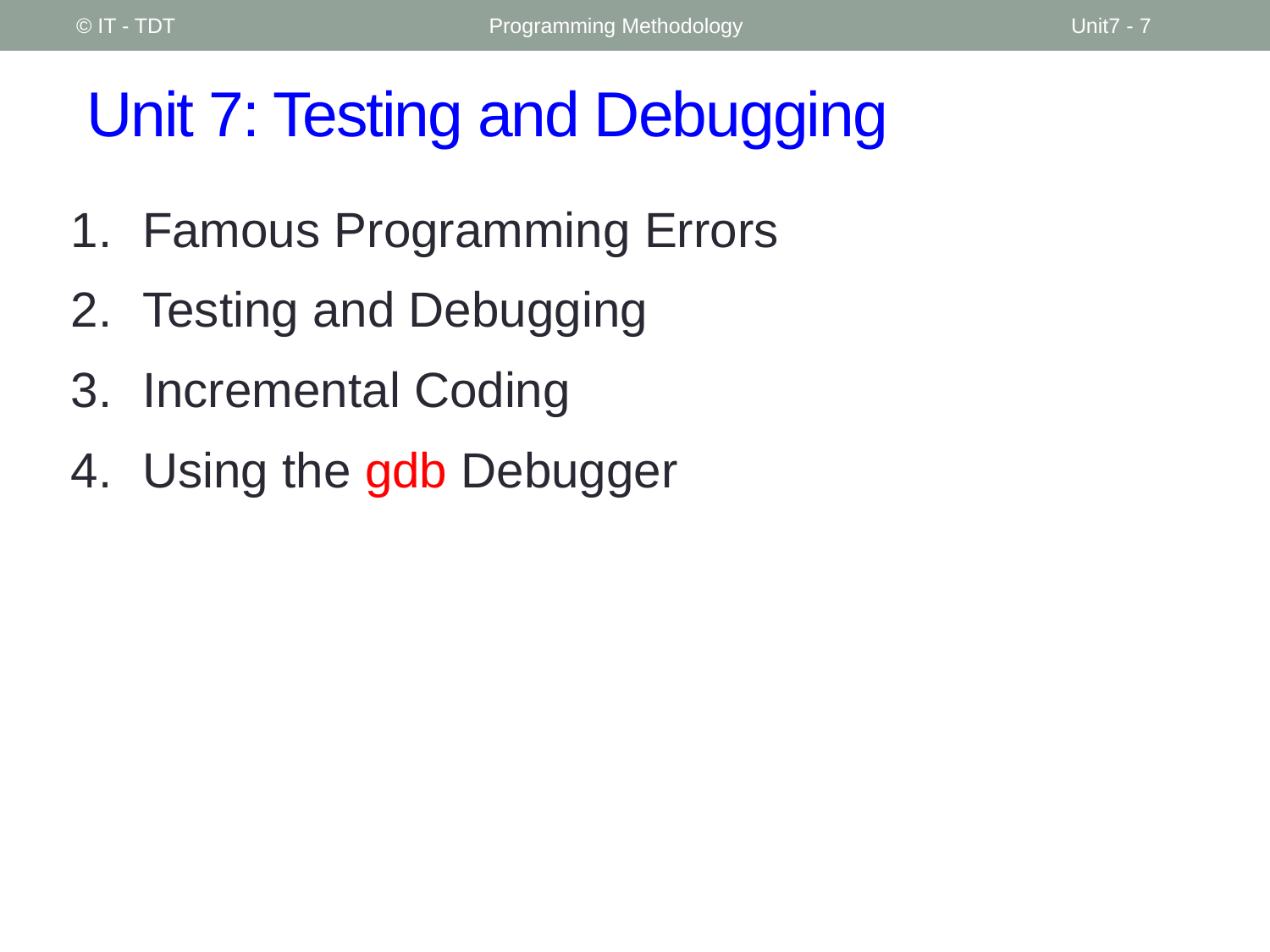

© IT - TDT
Programming Methodology
Unit7 - 7
# Unit 7: Testing and Debugging
Famous Programming Errors
Testing and Debugging
Incremental Coding
Using the gdb Debugger